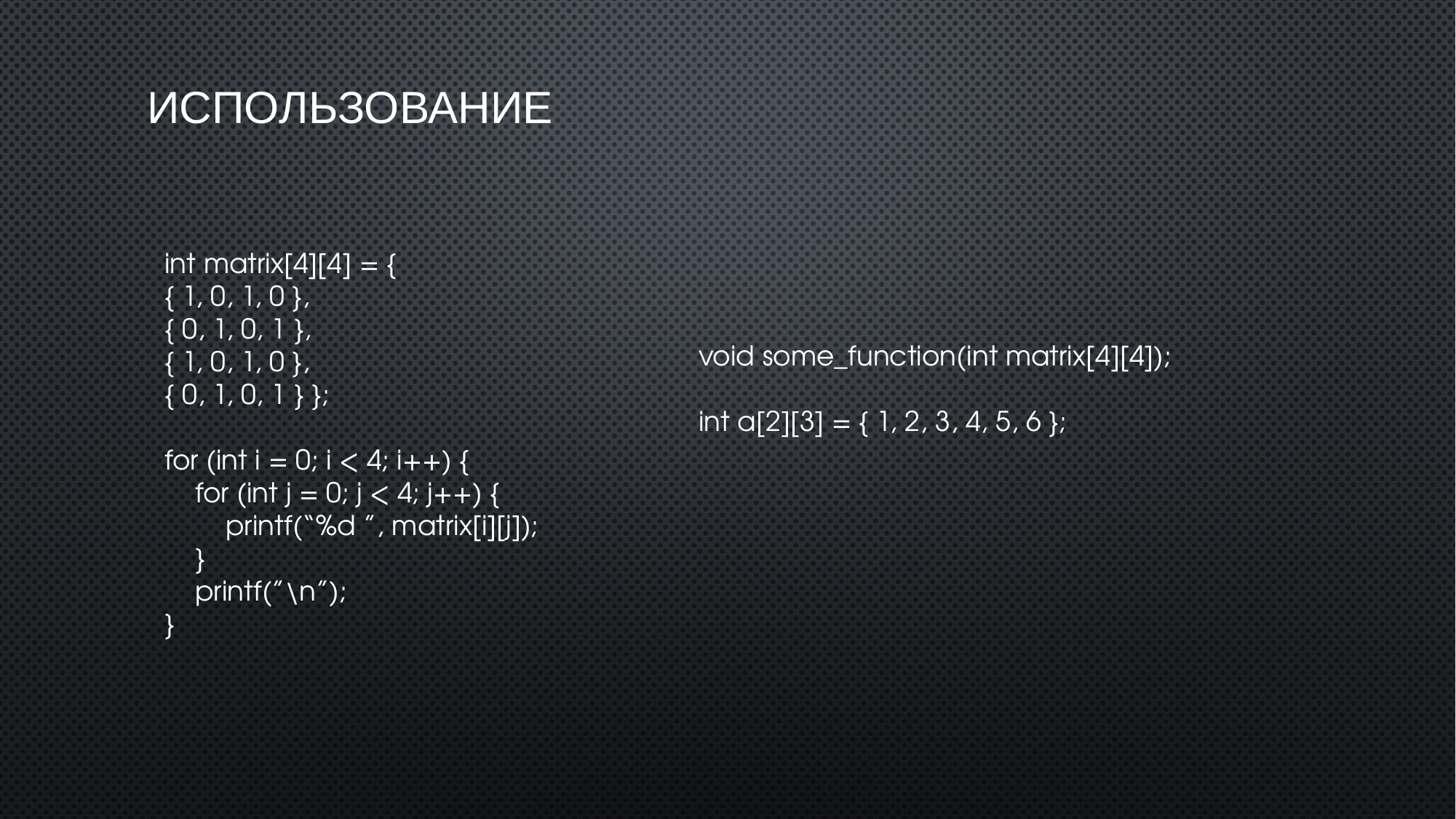

# использование
int matrix[4][4] = {
{ 1, 0, 1, 0 },
{ 0, 1, 0, 1 },
{ 1, 0, 1, 0 },
{ 0, 1, 0, 1 } };

for (int i = 0; i < 4; i++) {
    for (int j = 0; j < 4; j++) {
        printf(“%d ”, matrix[i][j]);
    }
    printf(”\n”);
}
void some_function(int matrix[4][4]);

int a[2][3] = { 1, 2, 3, 4, 5, 6 };